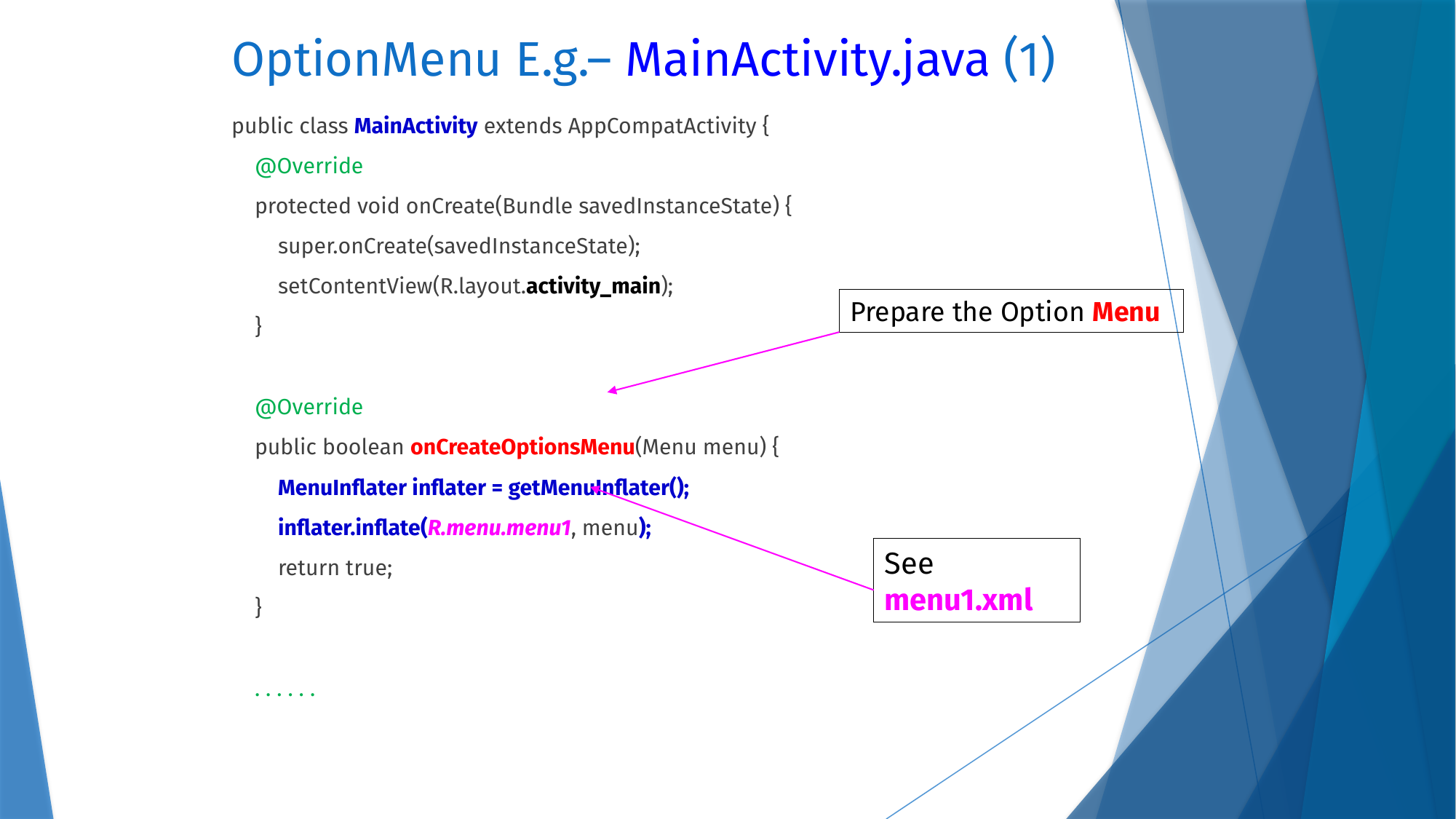

# OptionMenu E.g.– MainActivity.java (1)
public class MainActivity extends AppCompatActivity {
    @Override
    protected void onCreate(Bundle savedInstanceState) {
        super.onCreate(savedInstanceState);
        setContentView(R.layout.activity_main);
    }

    @Override
    public boolean onCreateOptionsMenu(Menu menu) {
        MenuInflater inflater = getMenuInflater();
        inflater.inflate(R.menu.menu1, menu);
        return true;
    }

    . . . . . .
Prepare the Option Menu
See menu1.xml